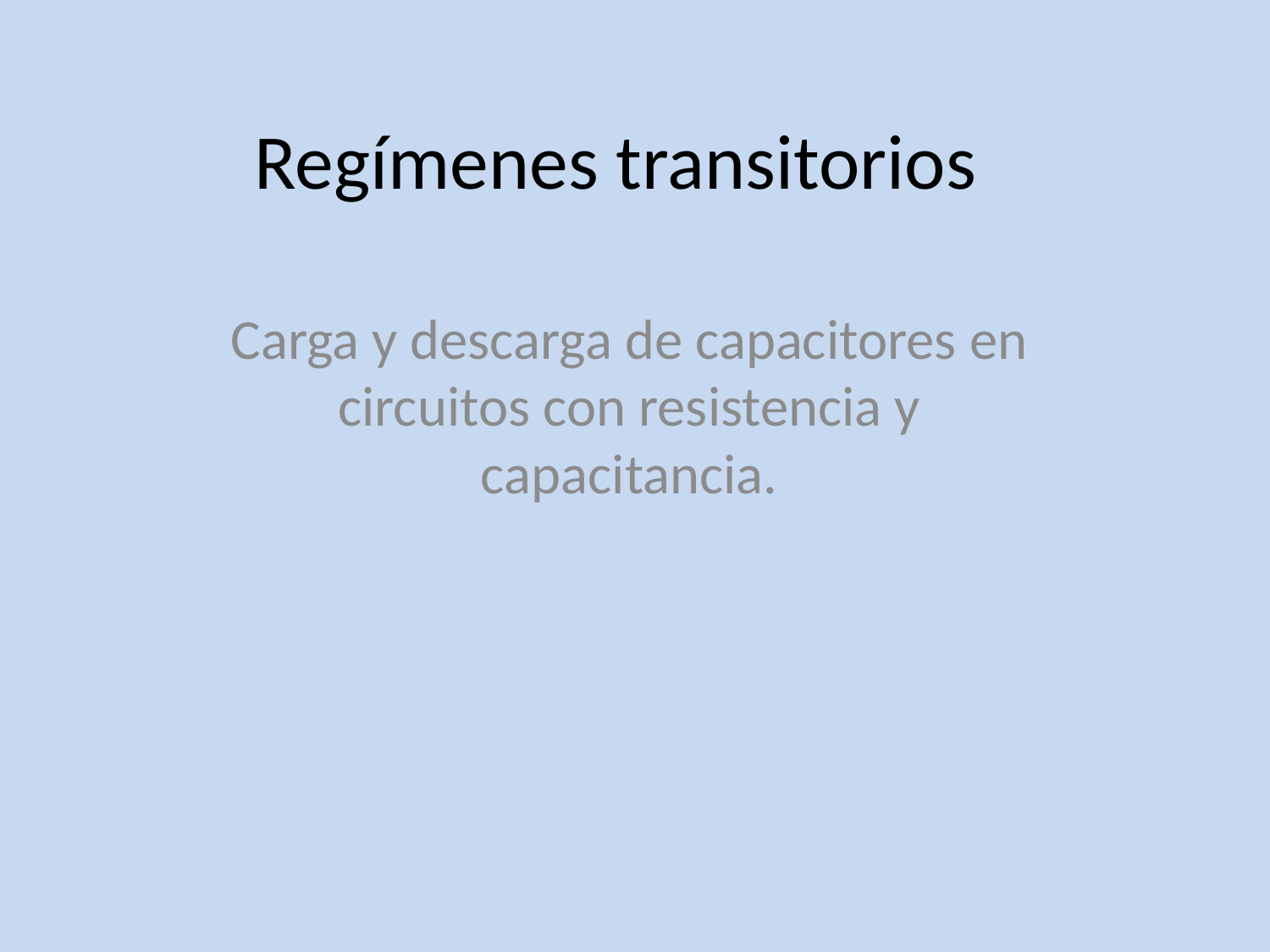

# Regímenes transitorios
Carga y descarga de capacitores en circuitos con resistencia y capacitancia.